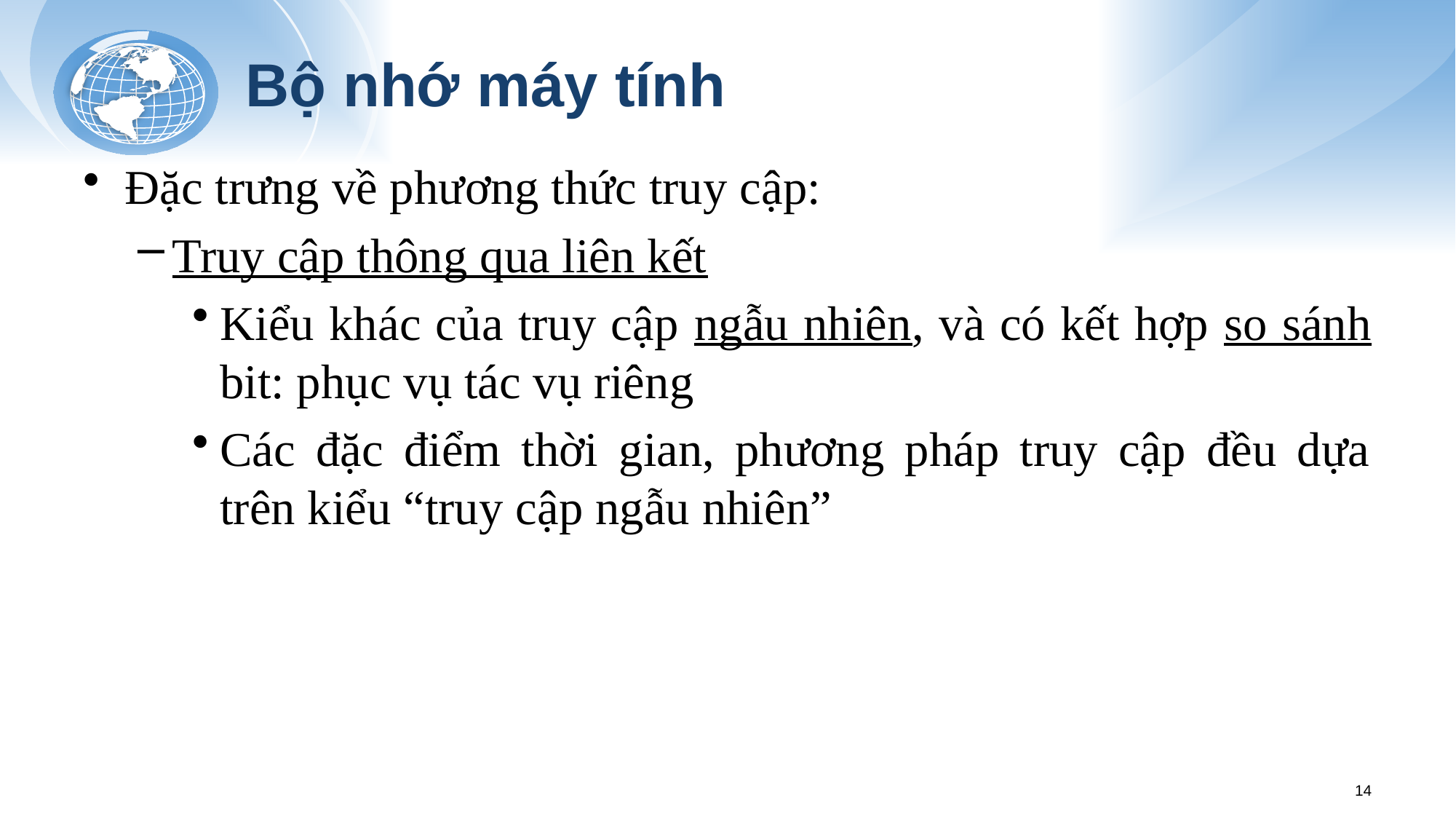

# Bộ nhớ máy tính
Đặc trưng về phương thức truy cập:
Truy cập thông qua liên kết
Kiểu khác của truy cập ngẫu nhiên, và có kết hợp so sánh bit: phục vụ tác vụ riêng
Các đặc điểm thời gian, phương pháp truy cập đều dựa trên kiểu “truy cập ngẫu nhiên”
14